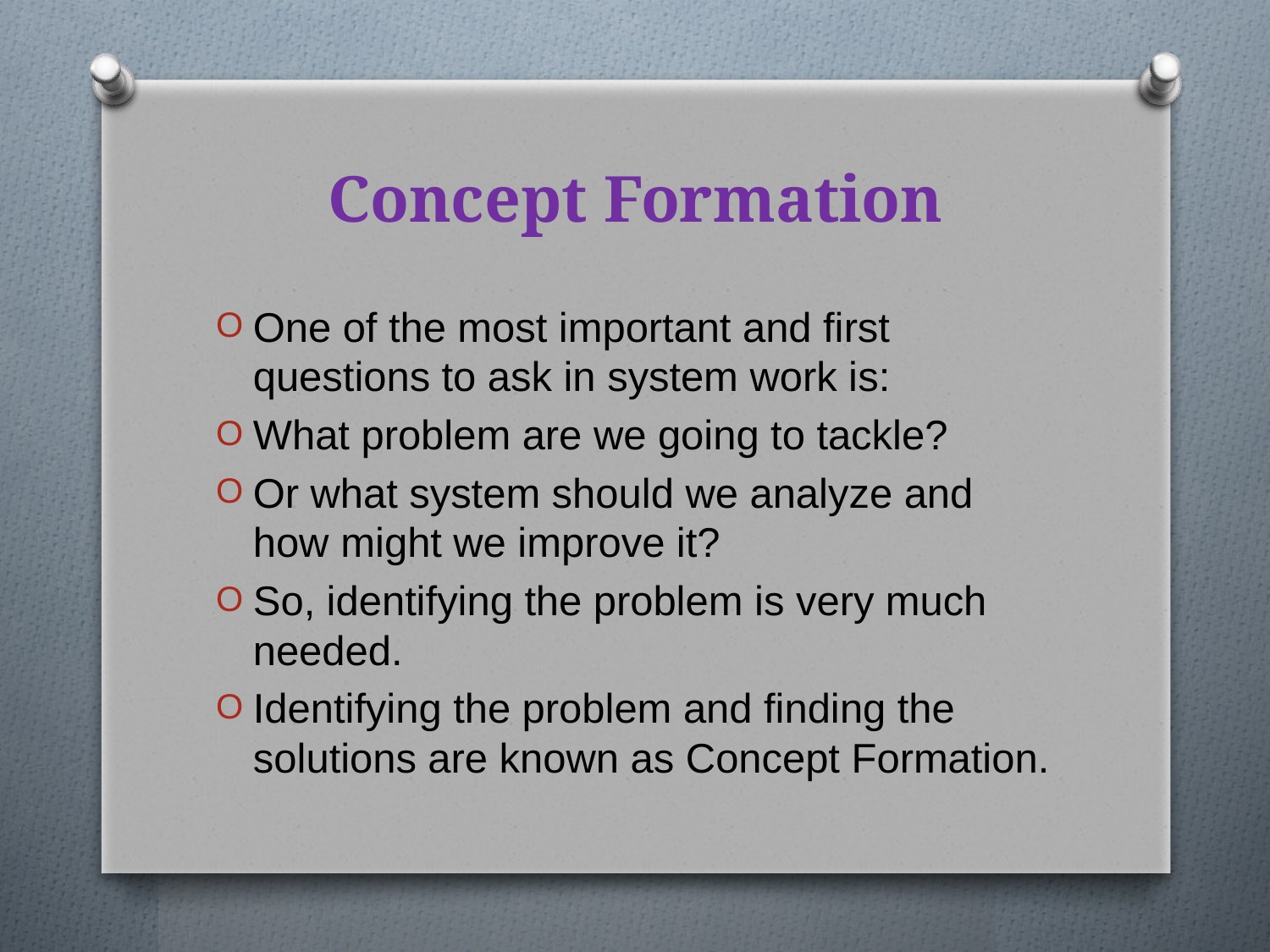

# Concept Formation
One of the most important and first questions to ask in system work is:
What problem are we going to tackle?
Or what system should we analyze and how might we improve it?
So, identifying the problem is very much needed.
Identifying the problem and finding the solutions are known as Concept Formation.